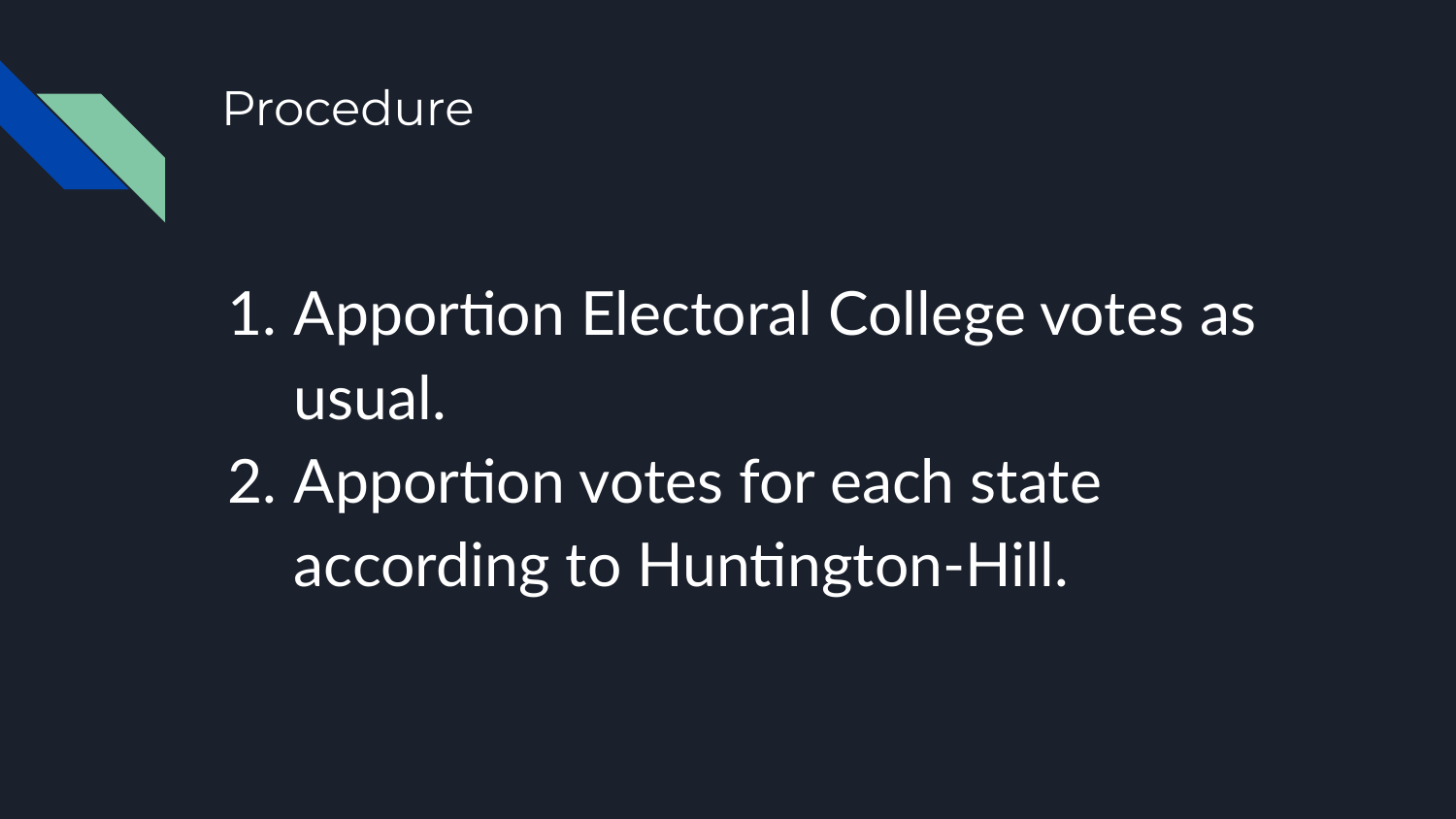

# Procedure
Apportion Electoral College votes as usual.
Apportion votes for each state according to Huntington-Hill.